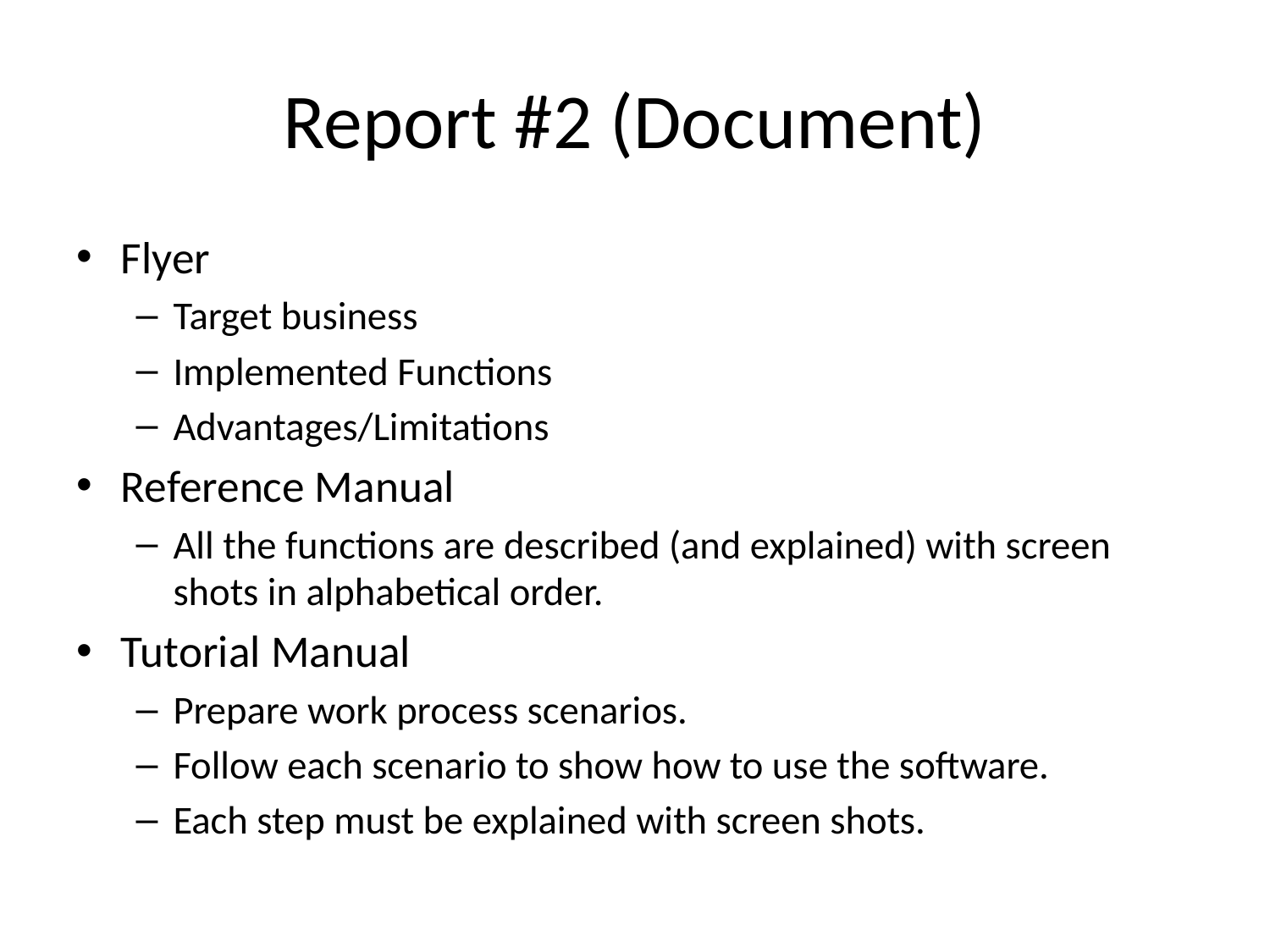

# Report #2 (Document)
Flyer
Target business
Implemented Functions
Advantages/Limitations
Reference Manual
All the functions are described (and explained) with screen shots in alphabetical order.
Tutorial Manual
Prepare work process scenarios.
Follow each scenario to show how to use the software.
Each step must be explained with screen shots.